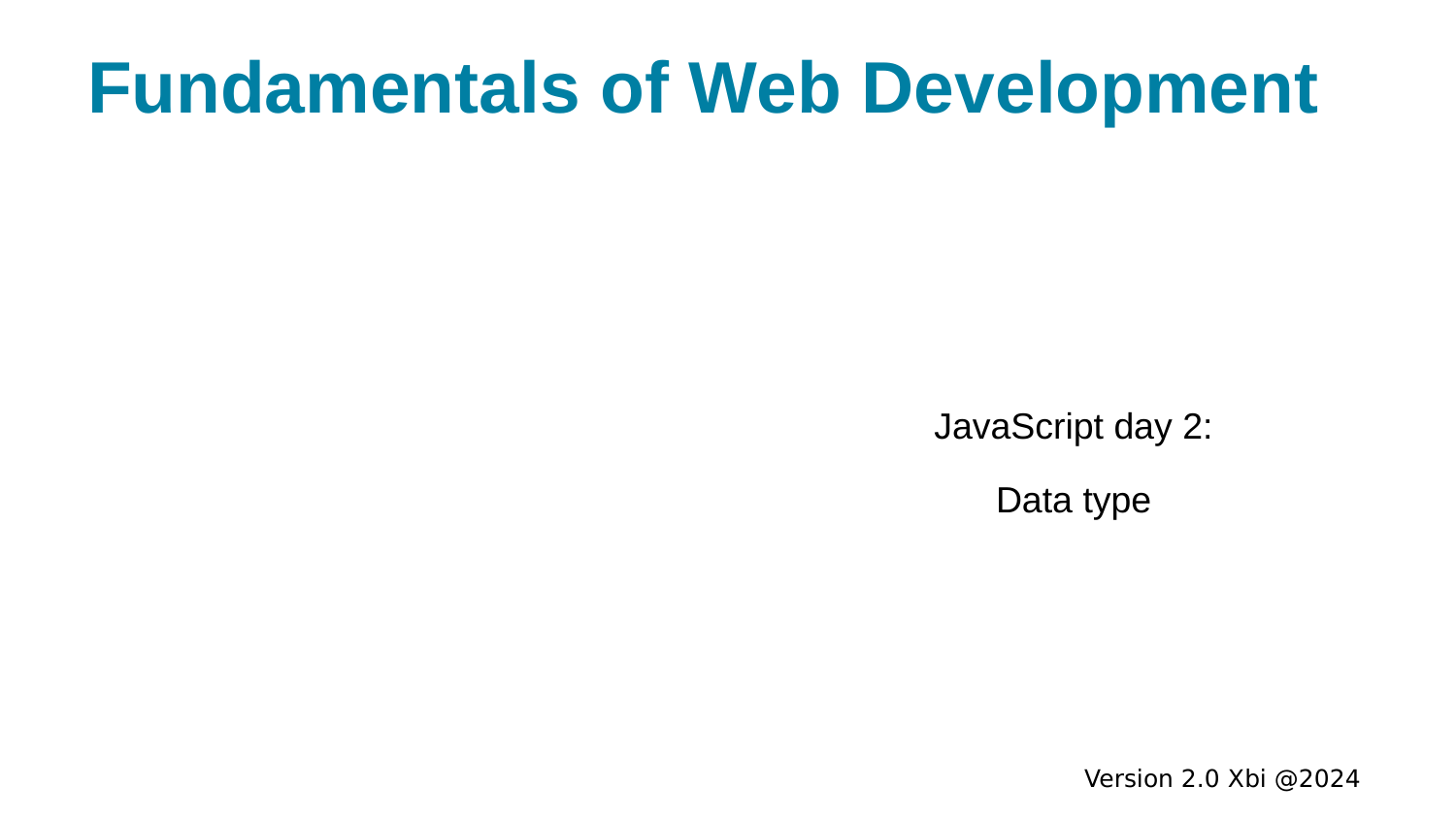

# Fundamentals of Web Development

JavaScript day 2:
Data type
Version 2.0 Xbi @2024